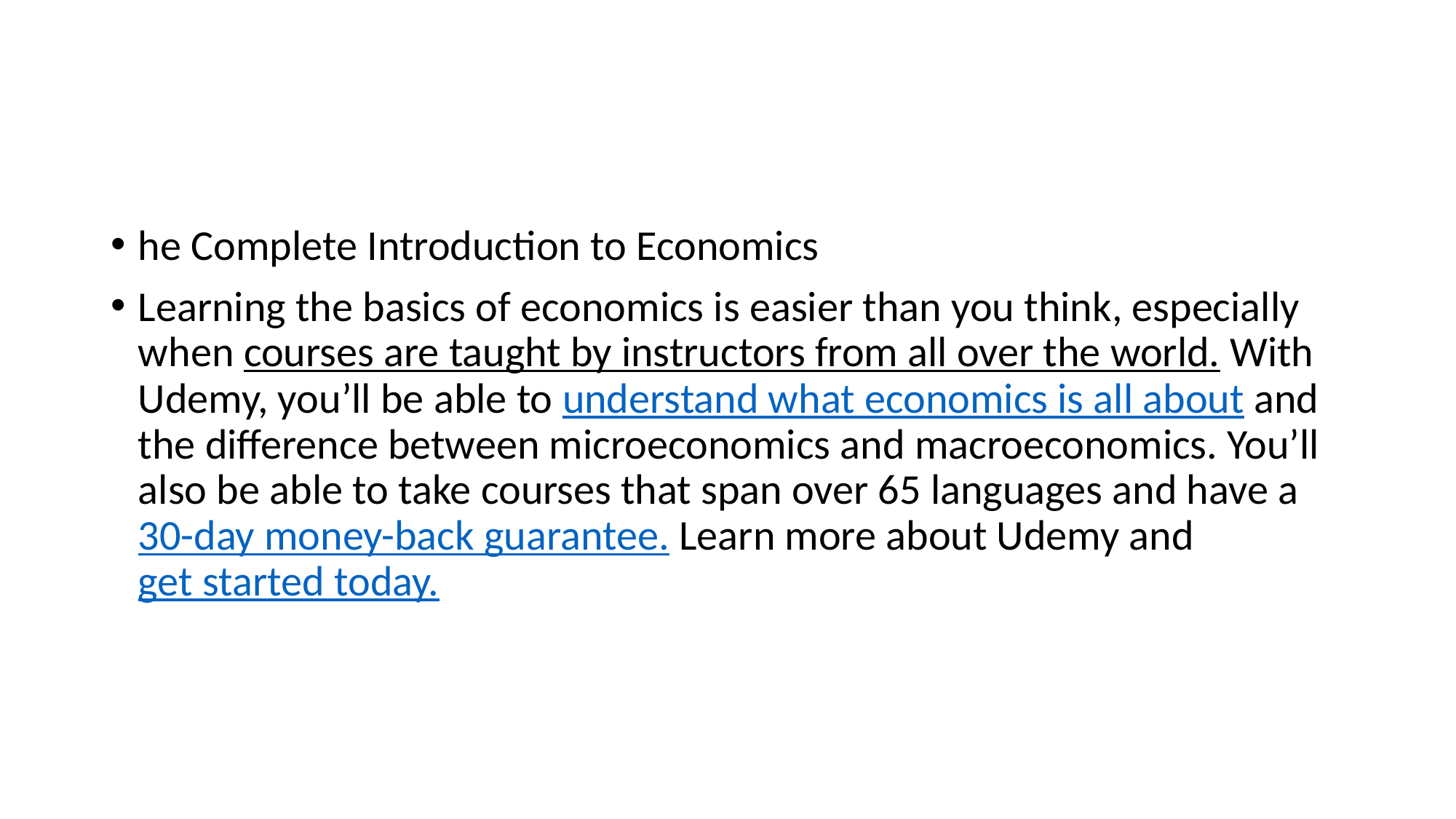

he Complete Introduction to Economics
Learning the basics of economics is easier than you think, especially when courses are taught by instructors from all over the world. With Udemy, you’ll be able to understand what economics is all about and the difference between microeconomics and macroeconomics. You’ll also be able to take courses that span over 65 languages and have a 30-day money-back guarantee. Learn more about Udemy and get started today.